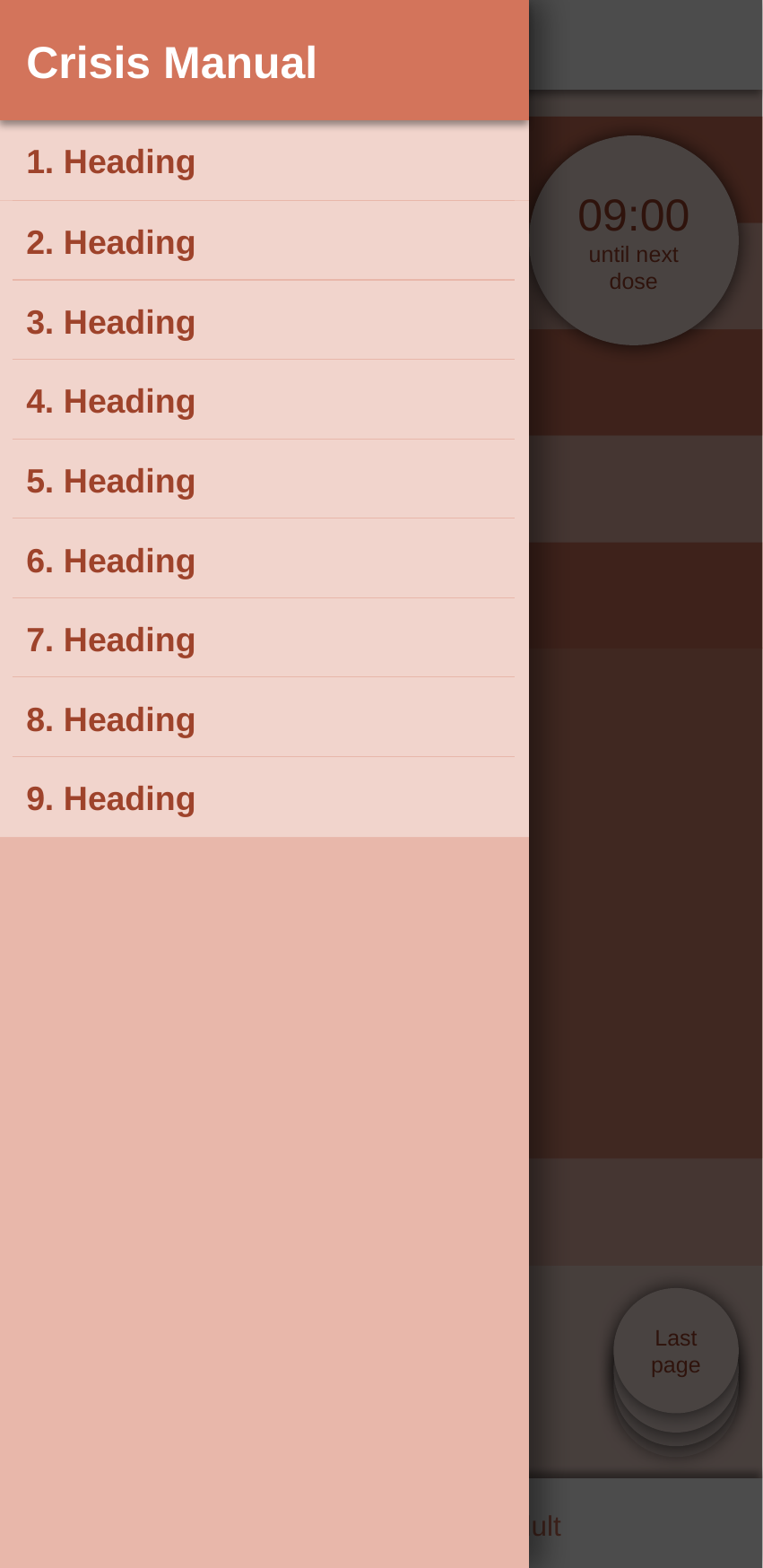

Crisis Manual

Heading

Sub-header
1. Heading
09:00
until next dose
2. Lorem ipsum dolor.
2. Heading
Sub-header
3. Heading
Sub-header
4. Heading
Sub-header
5. Heading
6. Heading
Sub-header
7. Heading
Content goes here.
8. Heading
9. Heading
Sub-header
Last page

Paediatric
Adult